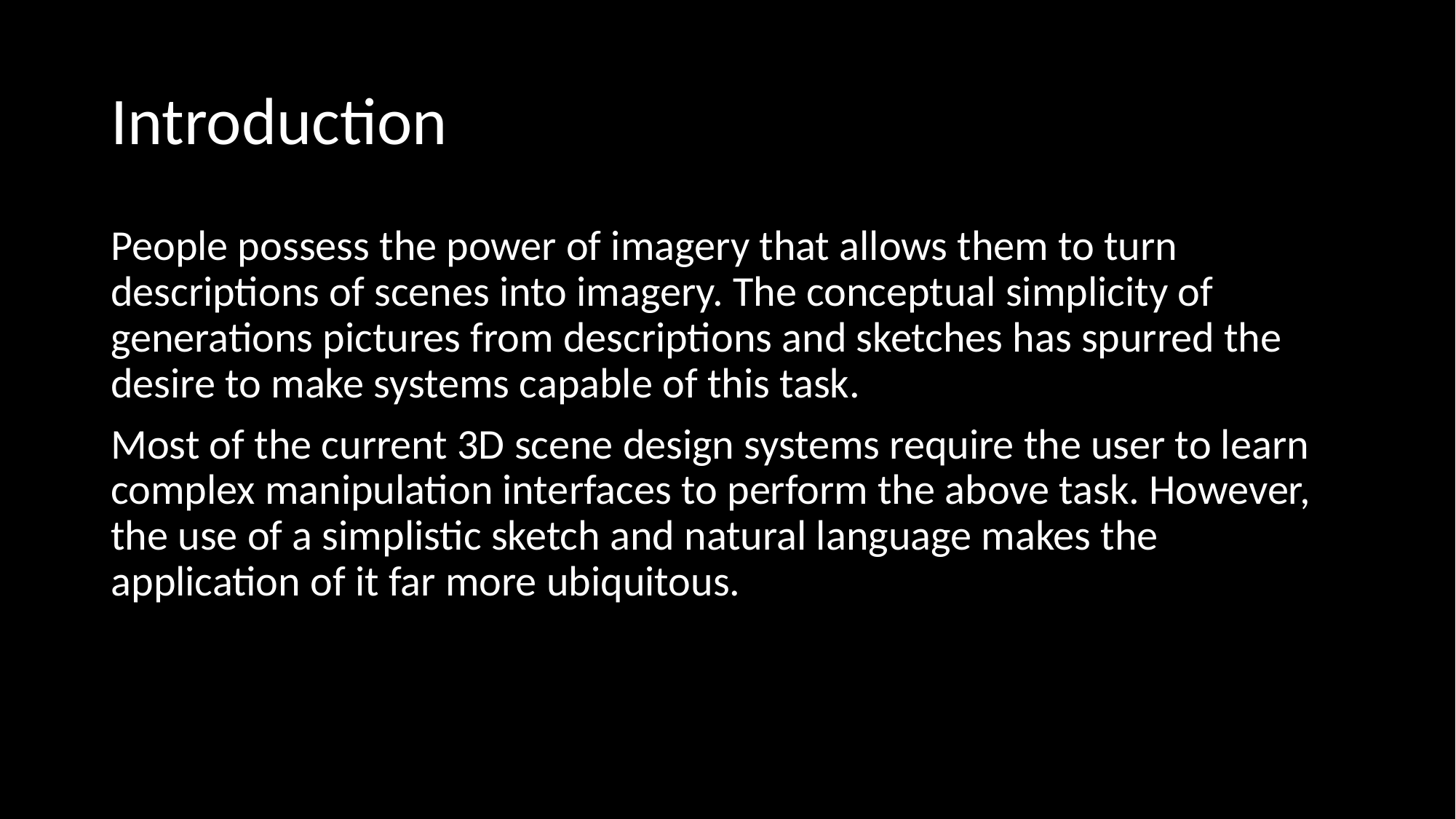

# Introduction
People possess the power of imagery that allows them to turn descriptions of scenes into imagery. The conceptual simplicity of generations pictures from descriptions and sketches has spurred the desire to make systems capable of this task.
Most of the current 3D scene design systems require the user to learn complex manipulation interfaces to perform the above task. However, the use of a simplistic sketch and natural language makes the application of it far more ubiquitous.